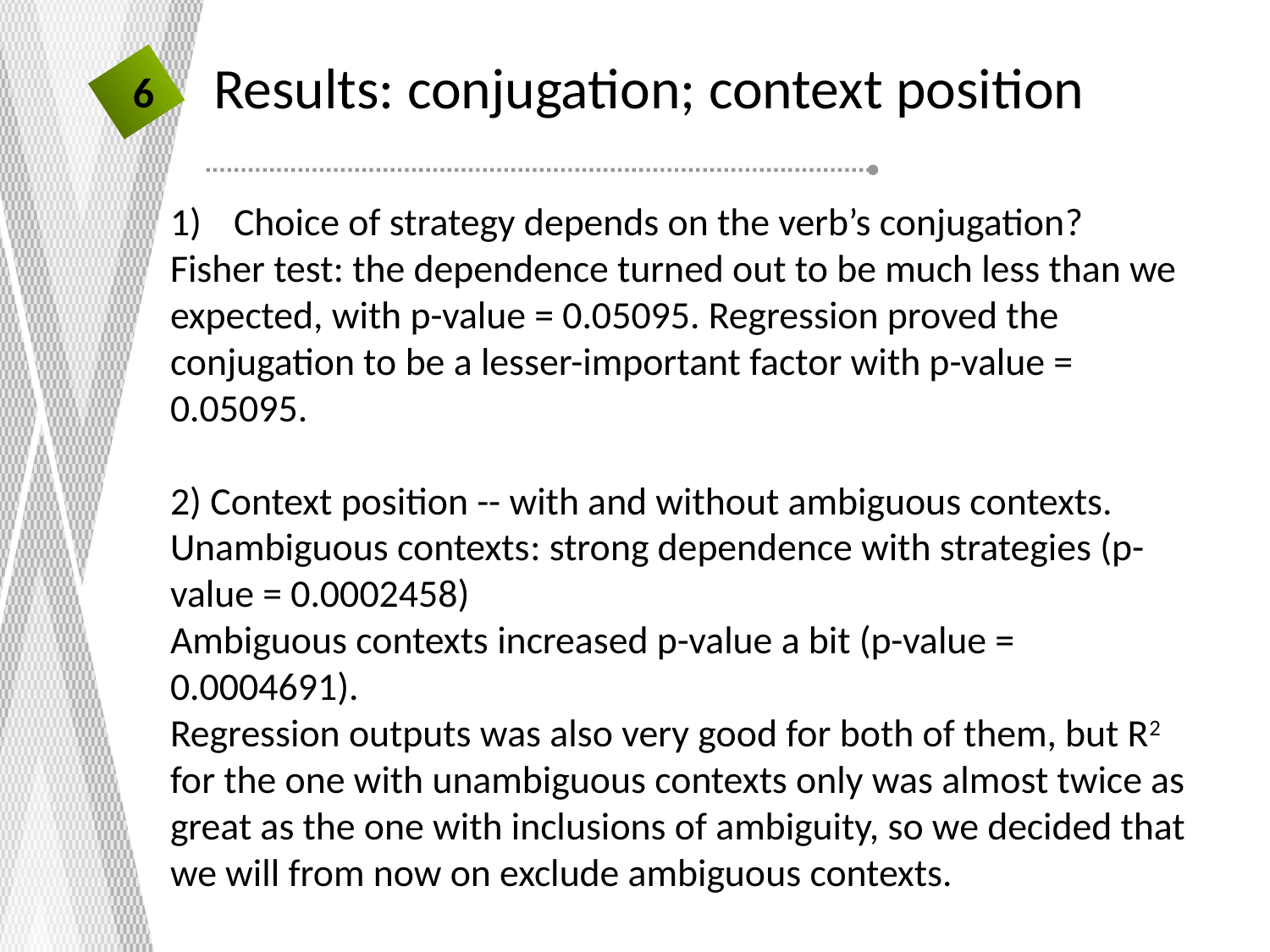

# Results: conjugation; context position

6

Choice of strategy depends on the verb’s conjugation?
Fisher test: the dependence turned out to be much less than we
expected, with p-value = 0.05095. Regression proved the
conjugation to be a lesser-important factor with p-value =
0.05095.

2) Сontext position -- with and without ambiguous contexts. Unambiguous contexts: strong dependence with strategies (p-value = 0.0002458)
Ambiguous contexts increased p-value a bit (p-value =  0.0004691).
Regression outputs was also very good for both of them, but R2 for the one with unambiguous contexts only was almost twice as great as the one with inclusions of ambiguity, so we decided that we will from now on exclude ambiguous contexts.